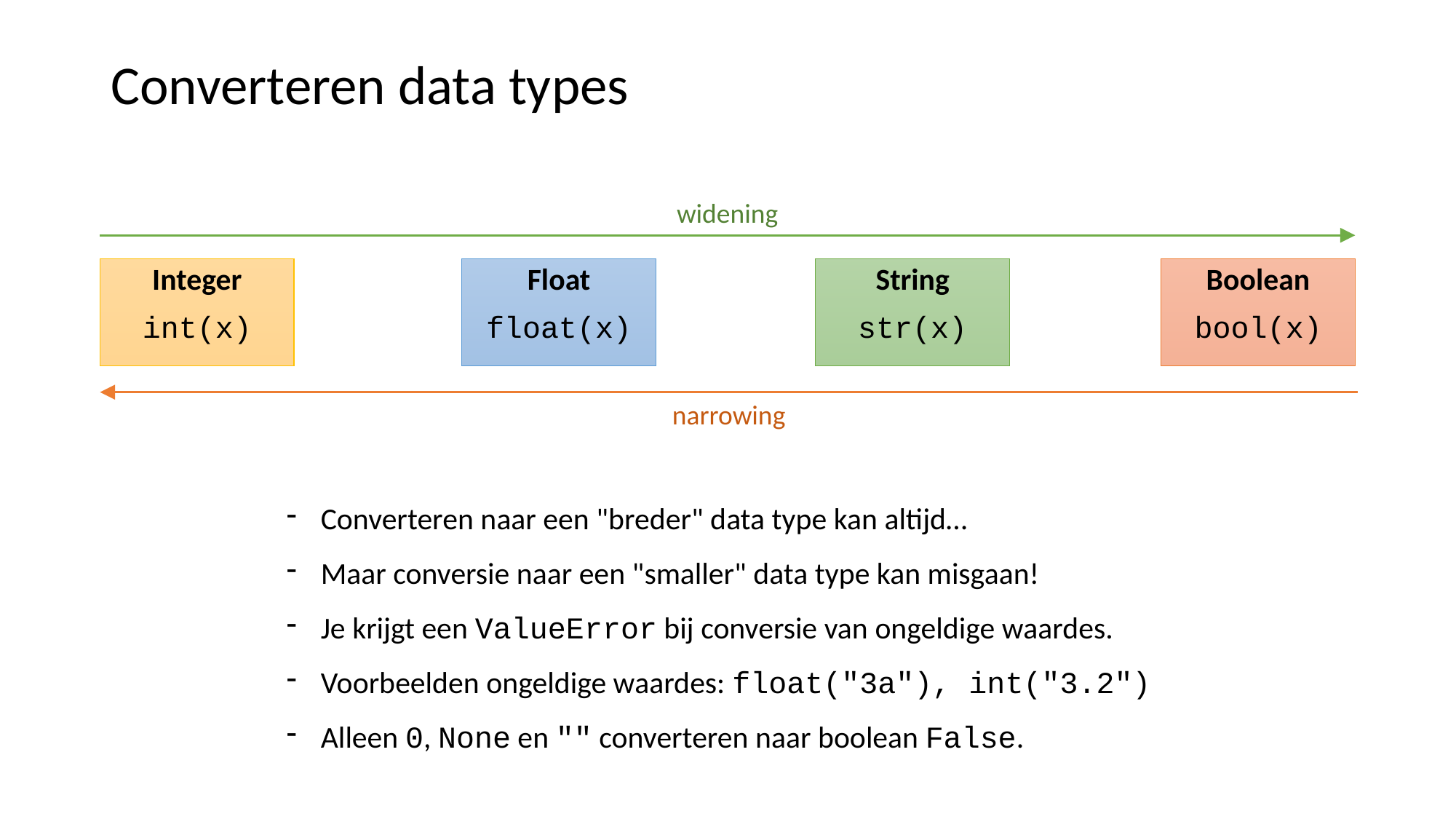

# Converteren data types
widening
Integer
int(x)
String
str(x)
Boolean
bool(x)
Float
float(x)
narrowing
Converteren naar een "breder" data type kan altijd…
Maar conversie naar een "smaller" data type kan misgaan!
Je krijgt een ValueError bij conversie van ongeldige waardes.
Voorbeelden ongeldige waardes: float("3a"), int("3.2")
Alleen 0, None en "" converteren naar boolean False.